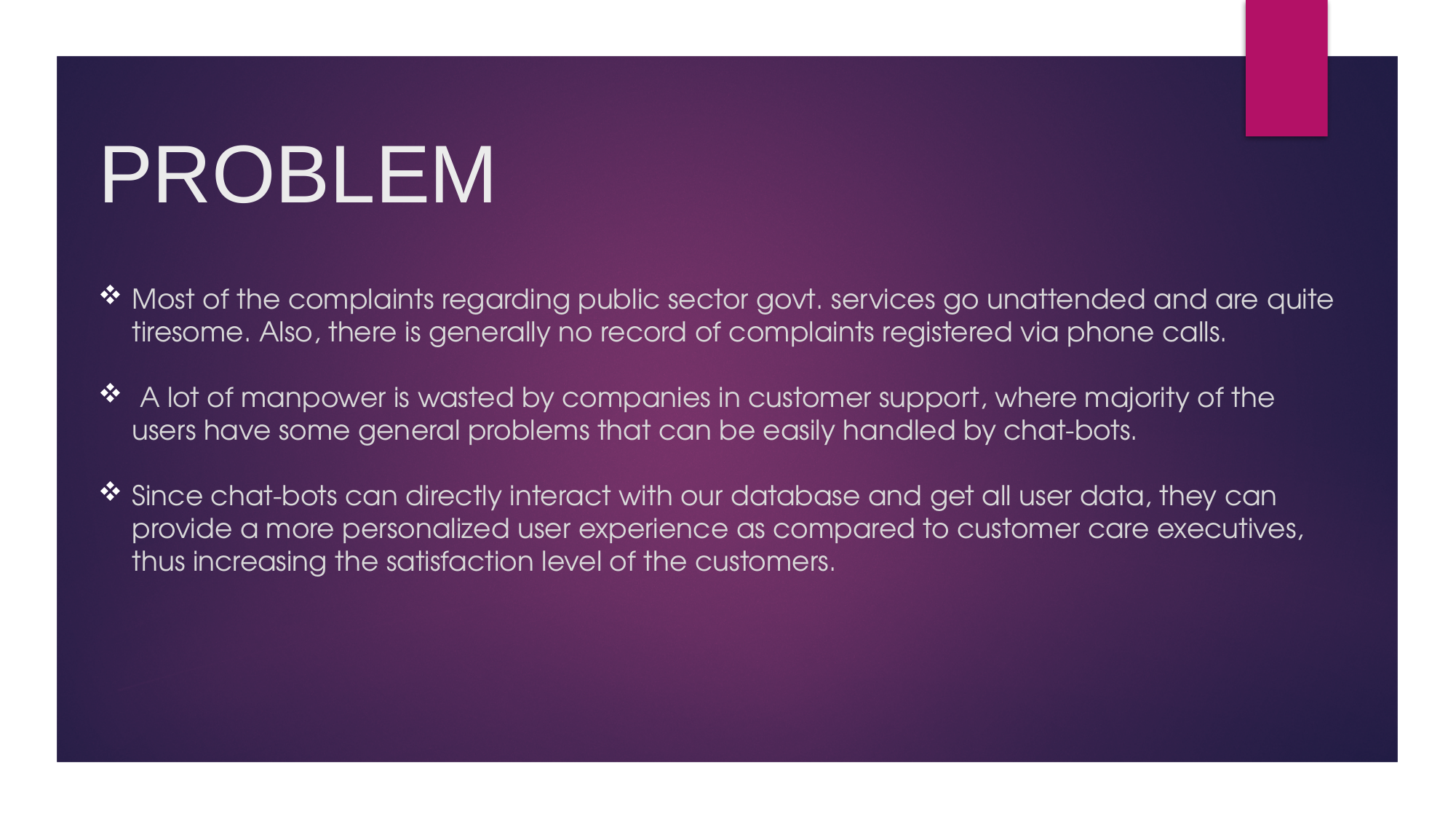

# PROBLEM

Most of the complaints regarding public sector govt. services go unattended and are quite tiresome. Also, there is generally no record of complaints registered via phone calls.

 A lot of manpower is wasted by companies in customer support, where majority of the users have some general problems that can be easily handled by chat-bots.

Since chat-bots can directly interact with our database and get all user data, they can provide a more personalized user experience as compared to customer care executives, thus increasing the satisfaction level of the customers.